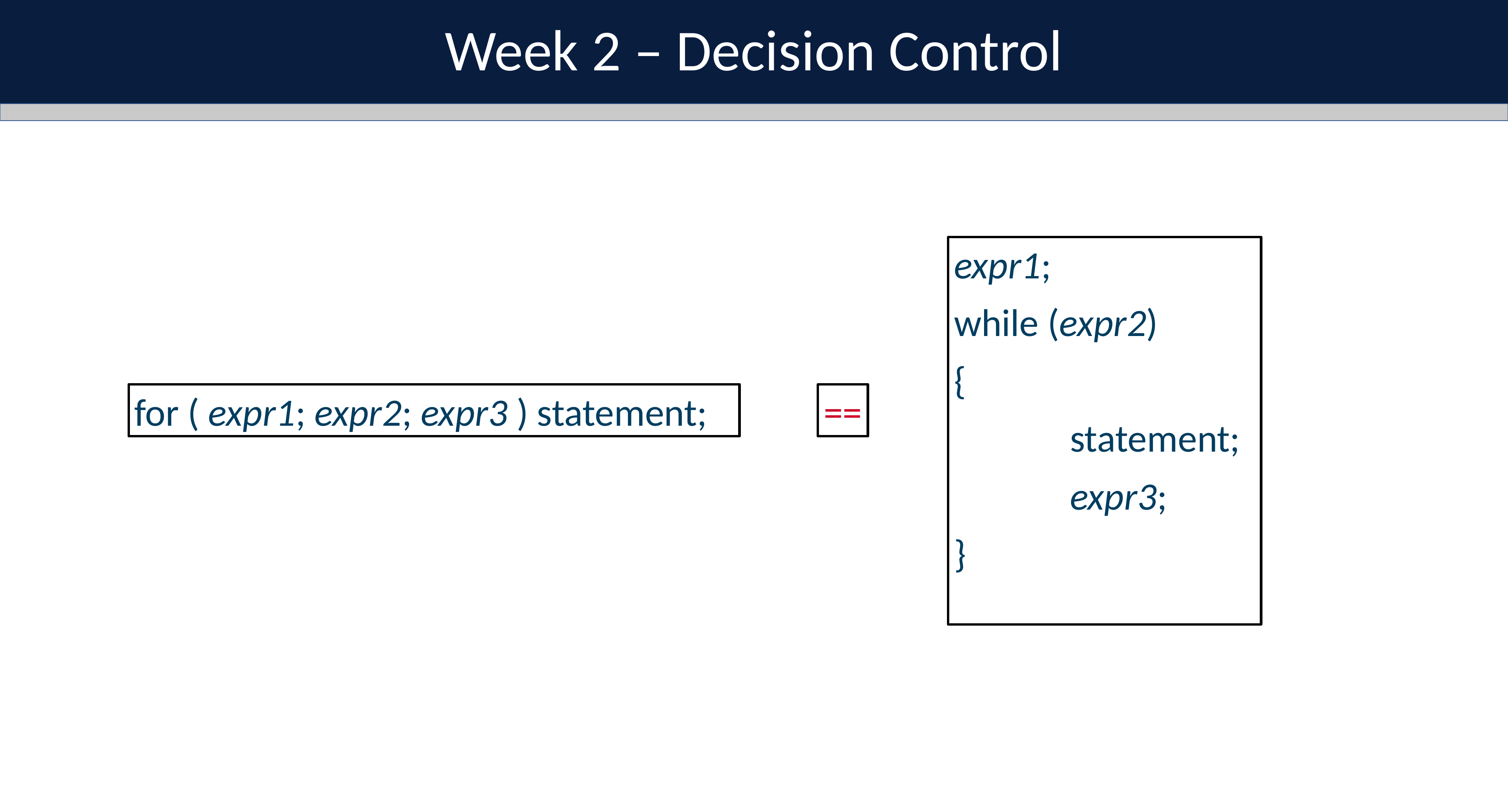

Week 2 – Decision Control

expr1;
while (expr2)
{
		statement;
		expr3;
}

for ( expr1; expr2; expr3 ) statement;
==